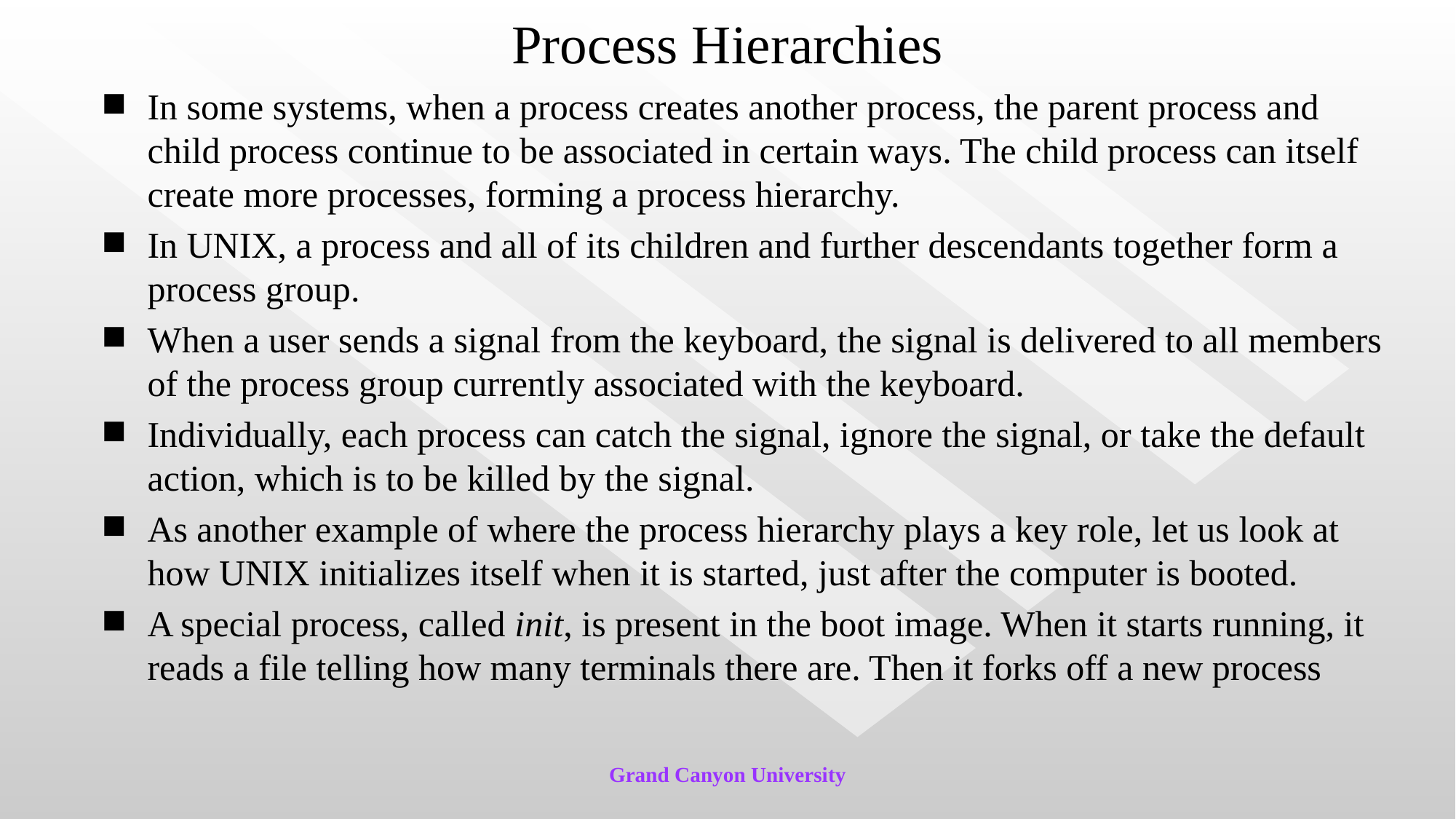

# Process Hierarchies
In some systems, when a process creates another process, the parent process and child process continue to be associated in certain ways. The child process can itself create more processes, forming a process hierarchy.
In UNIX, a process and all of its children and further descendants together form a process group.
When a user sends a signal from the keyboard, the signal is delivered to all members of the process group currently associated with the keyboard.
Individually, each process can catch the signal, ignore the signal, or take the default action, which is to be killed by the signal.
As another example of where the process hierarchy plays a key role, let us look at how UNIX initializes itself when it is started, just after the computer is booted.
A special process, called init, is present in the boot image. When it starts running, it reads a file telling how many terminals there are. Then it forks off a new process
Grand Canyon University